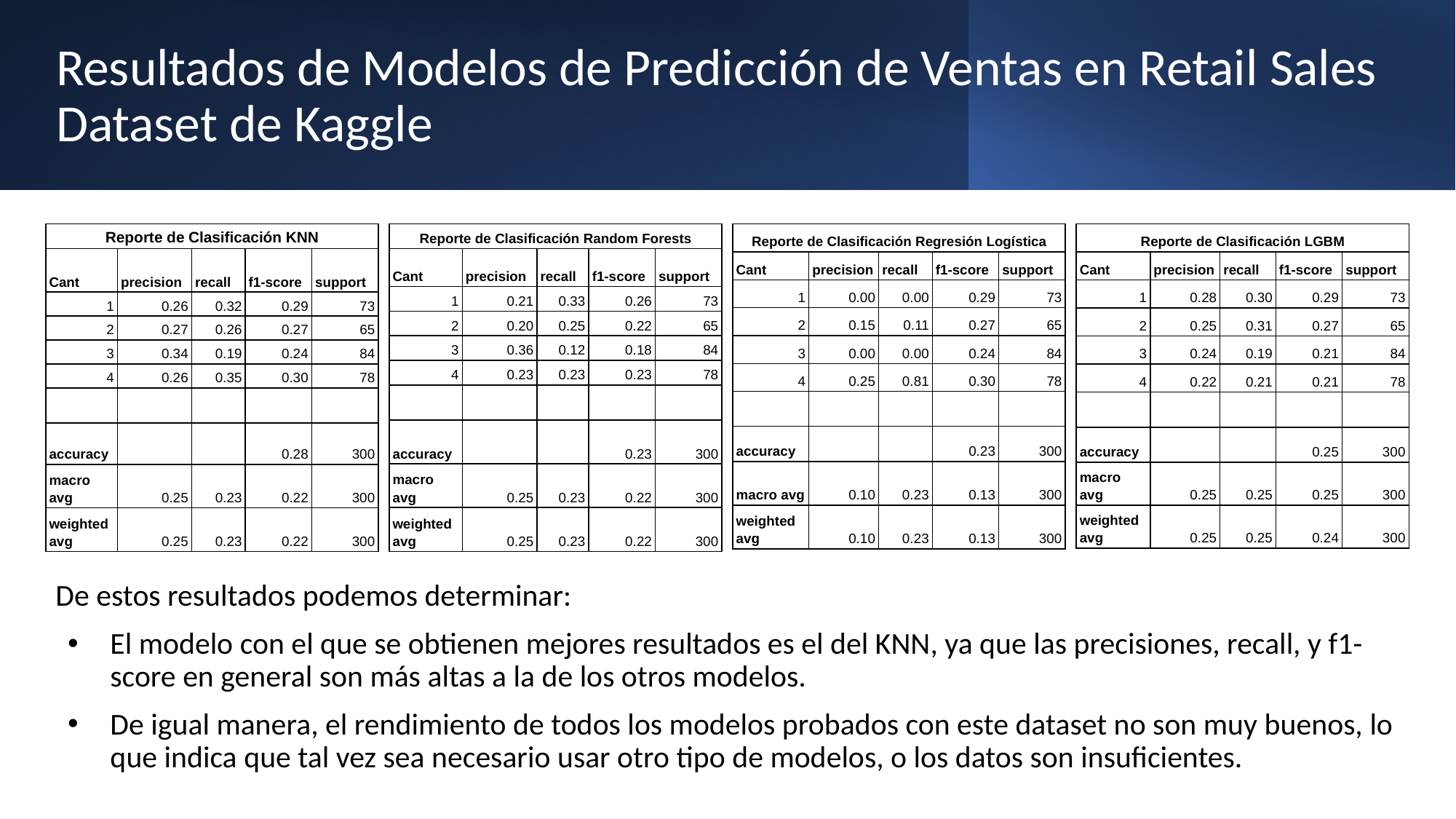

# Resultados de Modelos de Predicción de Ventas en Retail Sales Dataset de Kaggle
| Reporte de Clasificación KNN |  |  |  |  |
| --- | --- | --- | --- | --- |
| Cant | precision | recall | f1-score | support |
| 1 | 0.26 | 0.32 | 0.29 | 73 |
| 2 | 0.27 | 0.26 | 0.27 | 65 |
| 3 | 0.34 | 0.19 | 0.24 | 84 |
| 4 | 0.26 | 0.35 | 0.30 | 78 |
|  |  |  |  |  |
| accuracy |  |  | 0.28 | 300 |
| macro avg | 0.25 | 0.23 | 0.22 | 300 |
| weighted avg | 0.25 | 0.23 | 0.22 | 300 |
| Reporte de Clasificación LGBM |  |  |  |  |
| --- | --- | --- | --- | --- |
| Cant | precision | recall | f1-score | support |
| 1 | 0.28 | 0.30 | 0.29 | 73 |
| 2 | 0.25 | 0.31 | 0.27 | 65 |
| 3 | 0.24 | 0.19 | 0.21 | 84 |
| 4 | 0.22 | 0.21 | 0.21 | 78 |
|  |  |  |  |  |
| accuracy |  |  | 0.25 | 300 |
| macro avg | 0.25 | 0.25 | 0.25 | 300 |
| weighted avg | 0.25 | 0.25 | 0.24 | 300 |
| Reporte de Clasificación Random Forests |  |  |  |  |
| --- | --- | --- | --- | --- |
| Cant | precision | recall | f1-score | support |
| 1 | 0.21 | 0.33 | 0.26 | 73 |
| 2 | 0.20 | 0.25 | 0.22 | 65 |
| 3 | 0.36 | 0.12 | 0.18 | 84 |
| 4 | 0.23 | 0.23 | 0.23 | 78 |
|  |  |  |  |  |
| accuracy |  |  | 0.23 | 300 |
| macro avg | 0.25 | 0.23 | 0.22 | 300 |
| weighted avg | 0.25 | 0.23 | 0.22 | 300 |
| Reporte de Clasificación Regresión Logística |  |  |  |  |
| --- | --- | --- | --- | --- |
| Cant | precision | recall | f1-score | support |
| 1 | 0.00 | 0.00 | 0.29 | 73 |
| 2 | 0.15 | 0.11 | 0.27 | 65 |
| 3 | 0.00 | 0.00 | 0.24 | 84 |
| 4 | 0.25 | 0.81 | 0.30 | 78 |
|  |  |  |  |  |
| accuracy |  |  | 0.23 | 300 |
| macro avg | 0.10 | 0.23 | 0.13 | 300 |
| weighted avg | 0.10 | 0.23 | 0.13 | 300 |
De estos resultados podemos determinar:
El modelo con el que se obtienen mejores resultados es el del KNN, ya que las precisiones, recall, y f1-score en general son más altas a la de los otros modelos.
De igual manera, el rendimiento de todos los modelos probados con este dataset no son muy buenos, lo que indica que tal vez sea necesario usar otro tipo de modelos, o los datos son insuficientes.